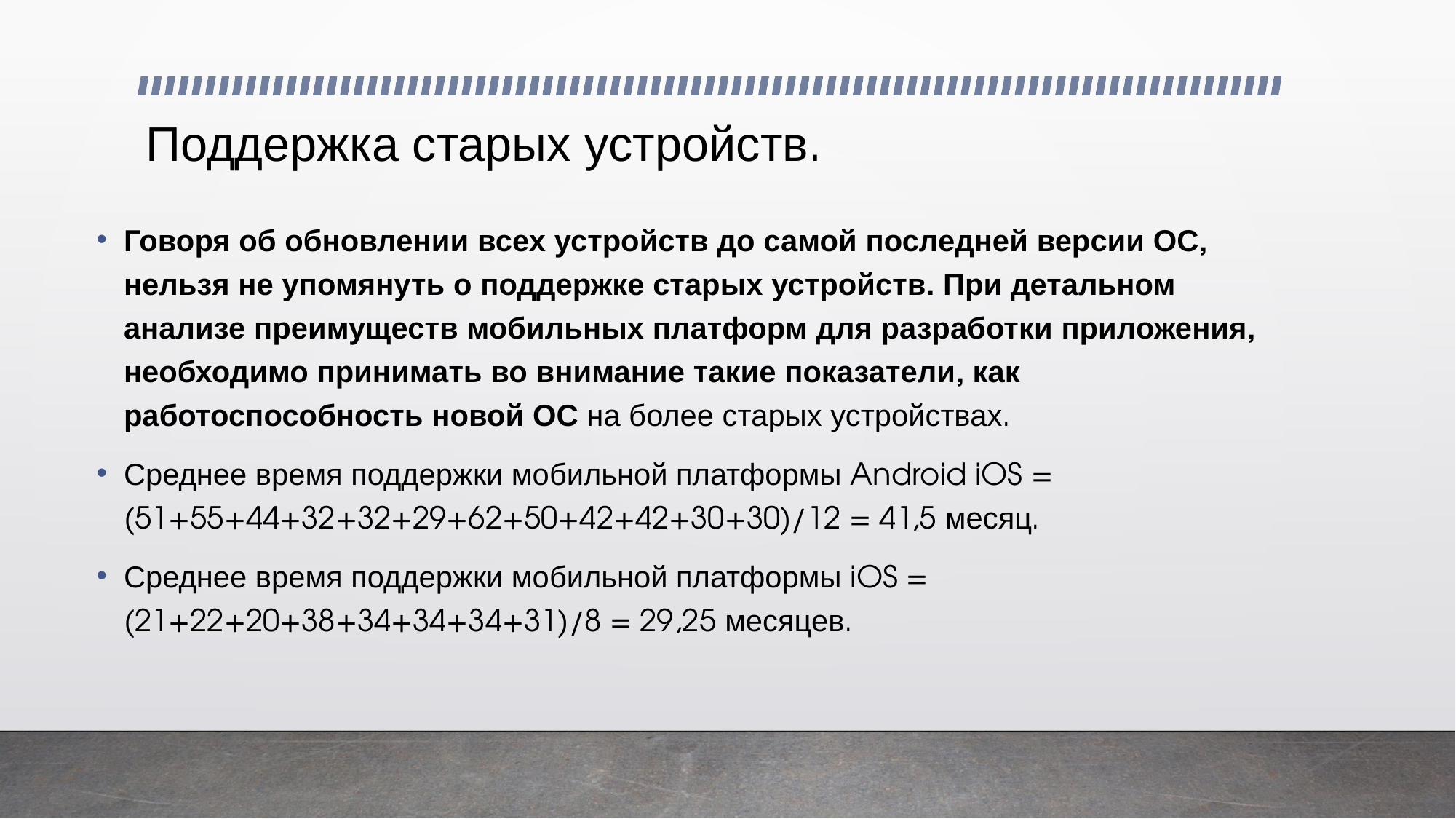

# Поддержка старых устройств.
Говоря об обновлении всех устройств до самой последней версии ОС, нельзя не упомянуть о поддержке старых устройств. При детальном анализе преимуществ мобильных платформ для разработки приложения, необходимо принимать во внимание такие показатели, как работоспособность новой ОС на более старых устройствах.
Среднее время поддержки мобильной платформы Android iOS = (51+55+44+32+32+29+62+50+42+42+30+30)/12 = 41,5 месяц.
Среднее время поддержки мобильной платформы iOS = (21+22+20+38+34+34+34+31)/8 = 29,25 месяцев.